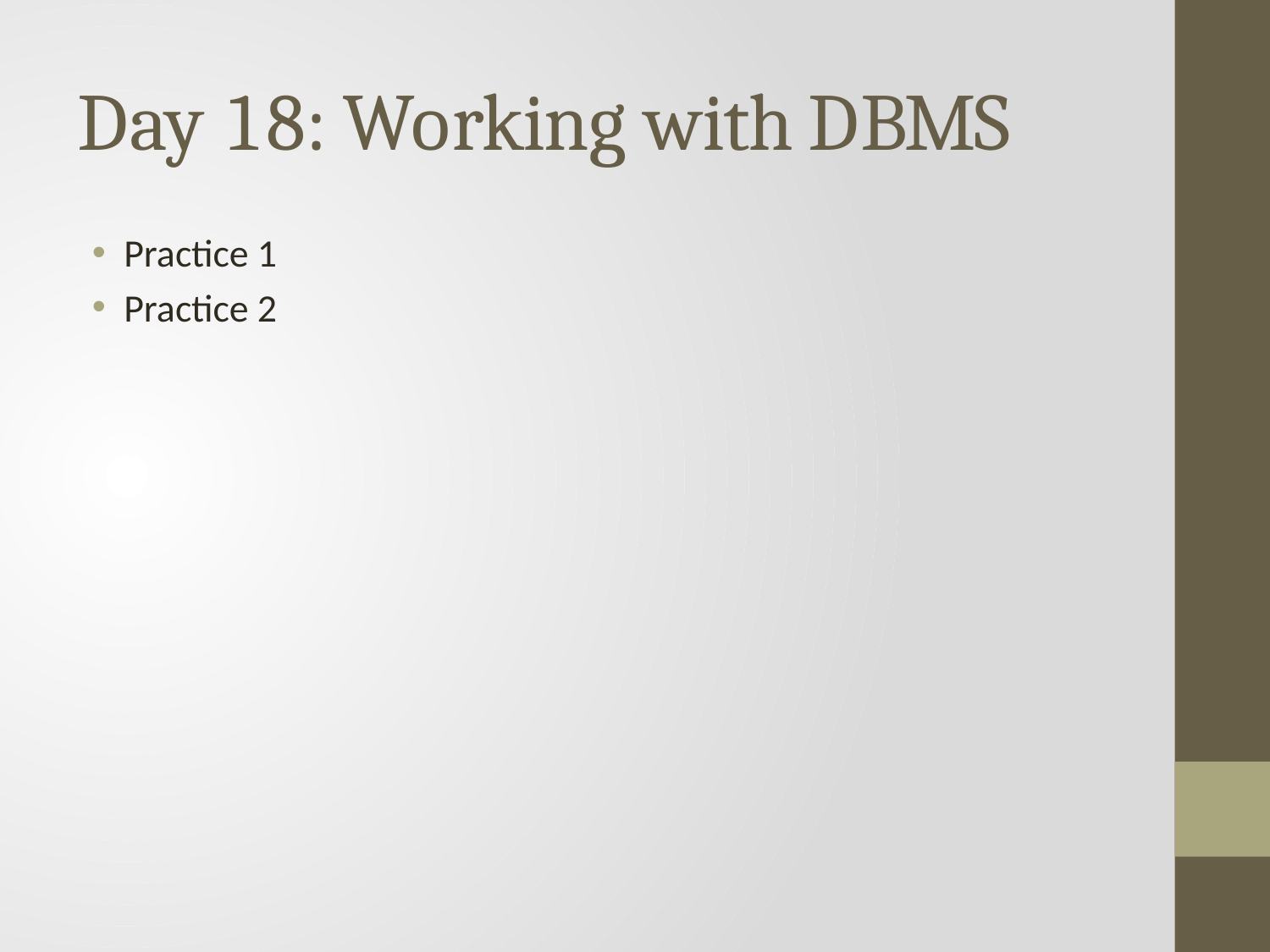

# Day 18: Working with DBMS
Practice 1
Practice 2